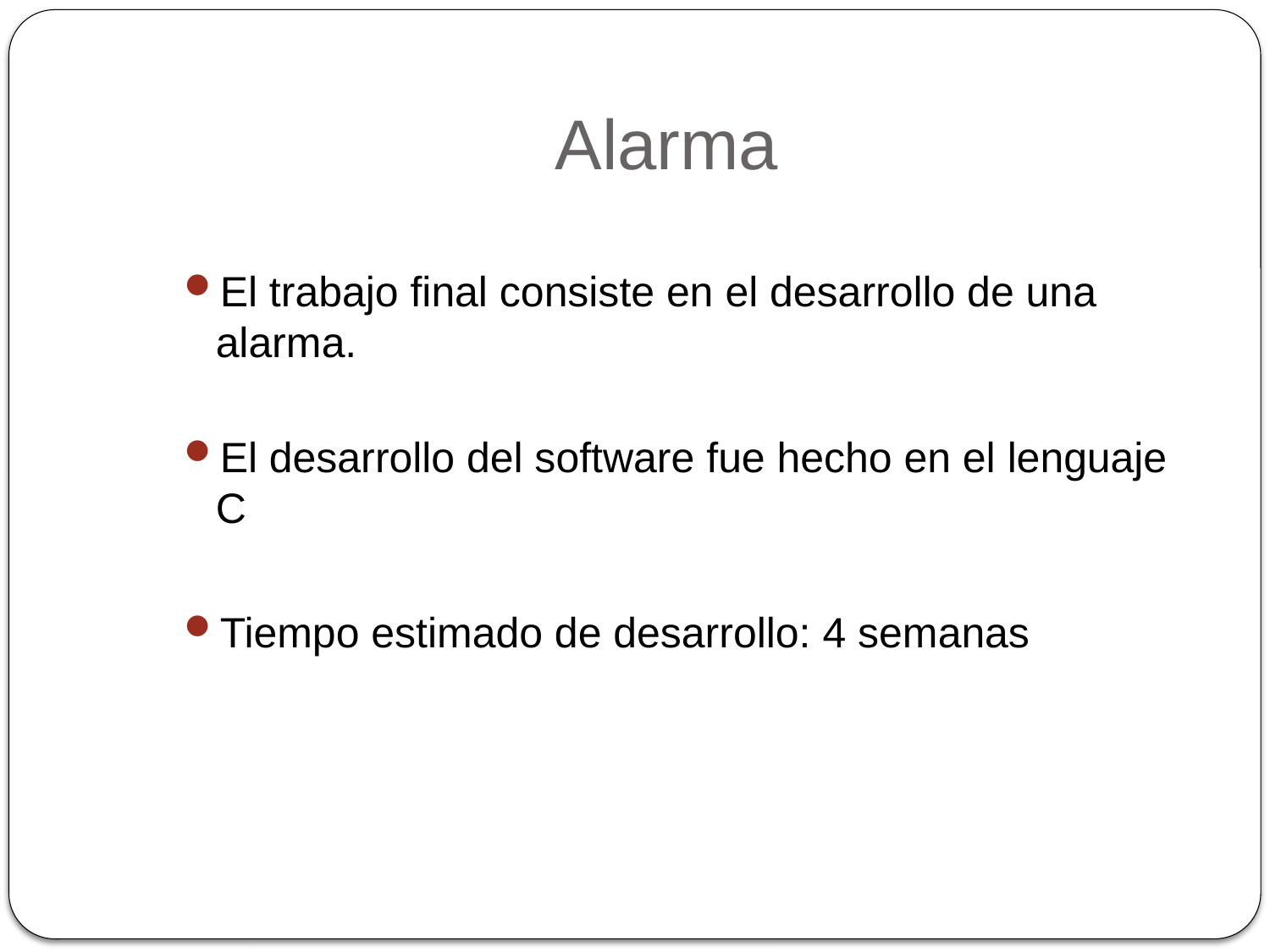

# Alarma

El trabajo final consiste en el desarrollo de una alarma.

El desarrollo del software fue hecho en el lenguaje C

Tiempo estimado de desarrollo: 4 semanas